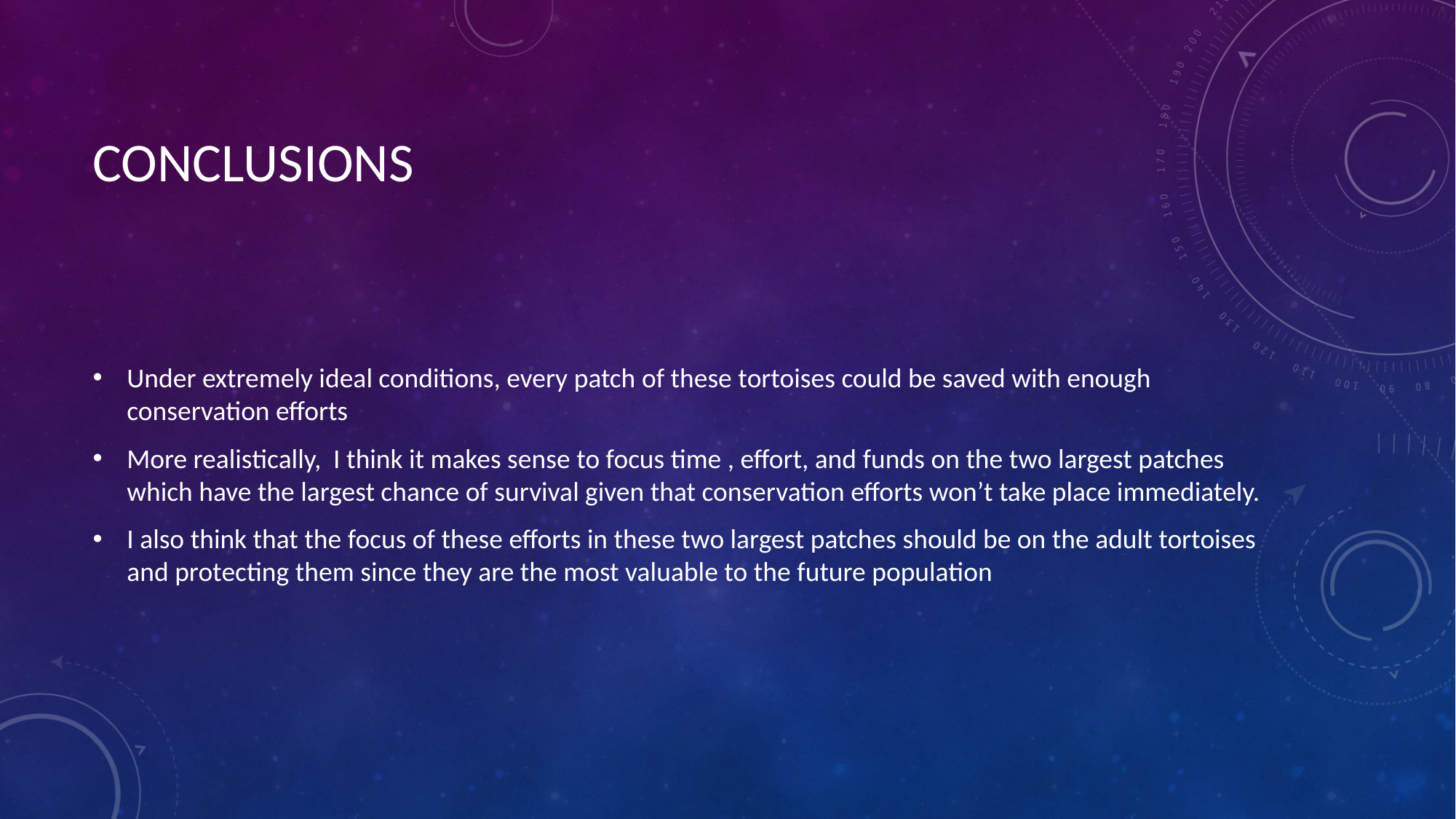

# Conclusions
Under extremely ideal conditions, every patch of these tortoises could be saved with enough conservation efforts
More realistically,  I think it makes sense to focus time , effort, and funds on the two largest patches which have the largest chance of survival given that conservation efforts won’t take place immediately.
I also think that the focus of these efforts in these two largest patches should be on the adult tortoises and protecting them since they are the most valuable to the future population